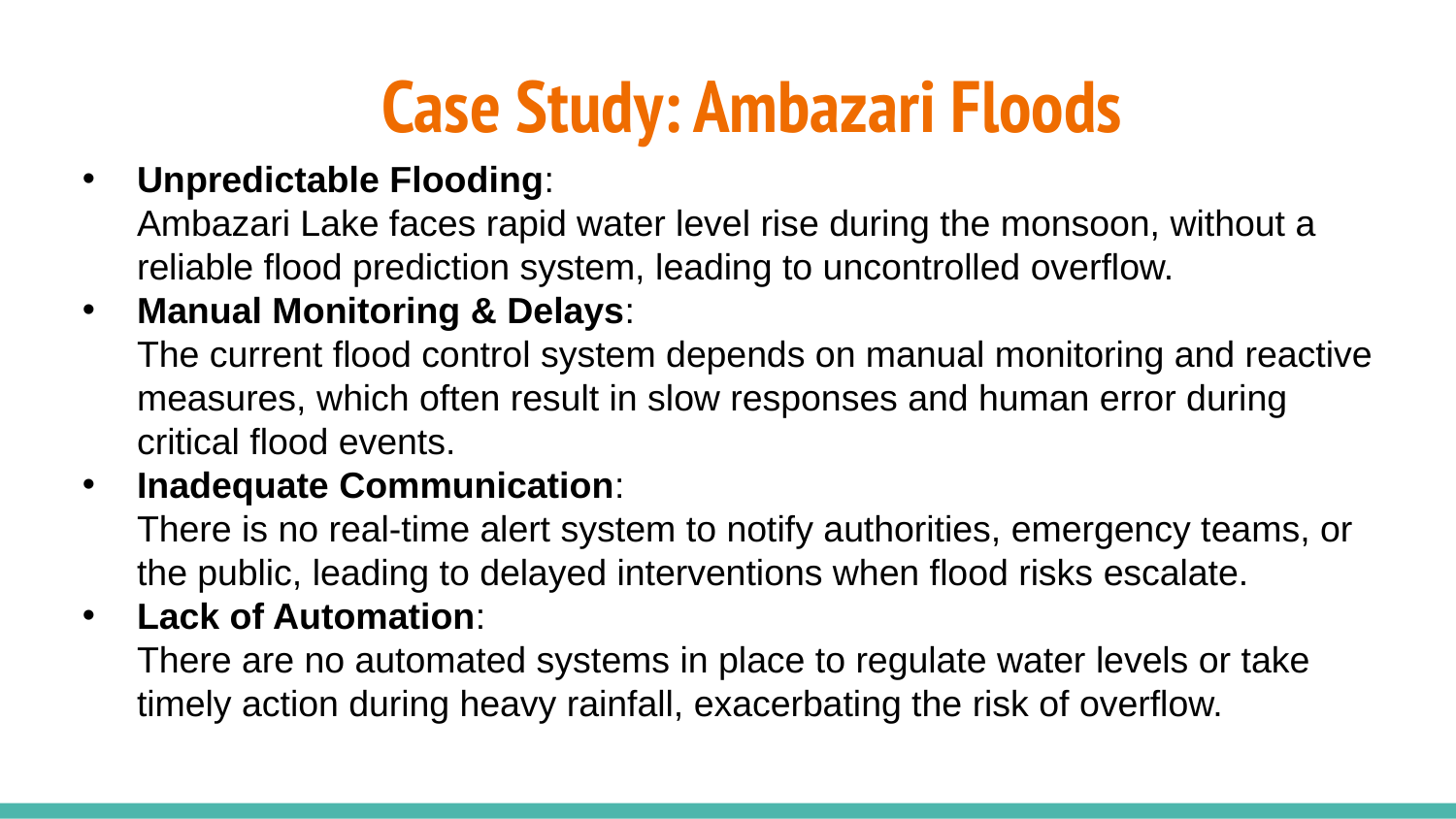

Case Study: Ambazari Floods

Unpredictable Flooding:
Ambazari Lake faces rapid water level rise during the monsoon, without a reliable flood prediction system, leading to uncontrolled overflow.
Manual Monitoring & Delays:
The current flood control system depends on manual monitoring and reactive measures, which often result in slow responses and human error during critical flood events.
Inadequate Communication:
There is no real-time alert system to notify authorities, emergency teams, or the public, leading to delayed interventions when flood risks escalate.
Lack of Automation:
There are no automated systems in place to regulate water levels or take timely action during heavy rainfall, exacerbating the risk of overflow.